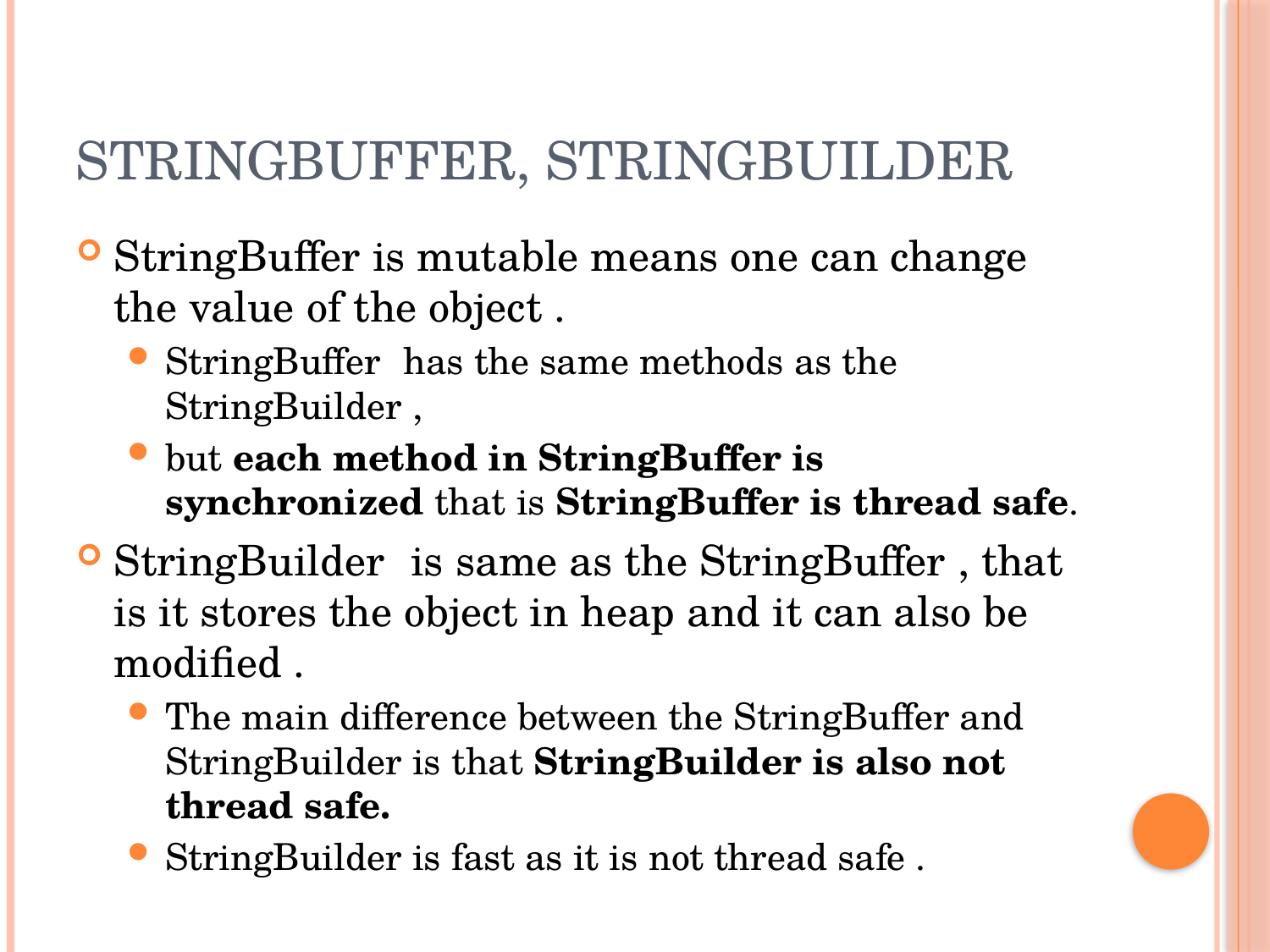

# StringBuffer, StringBuilder
StringBuffer is mutable means one can change the value of the object .
StringBuffer  has the same methods as the StringBuilder ,
but each method in StringBuffer is  synchronized that is StringBuffer is thread safe.
StringBuilder  is same as the StringBuffer , that is it stores the object in heap and it can also be modified .
The main difference between the StringBuffer and StringBuilder is that StringBuilder is also not thread safe.
StringBuilder is fast as it is not thread safe .